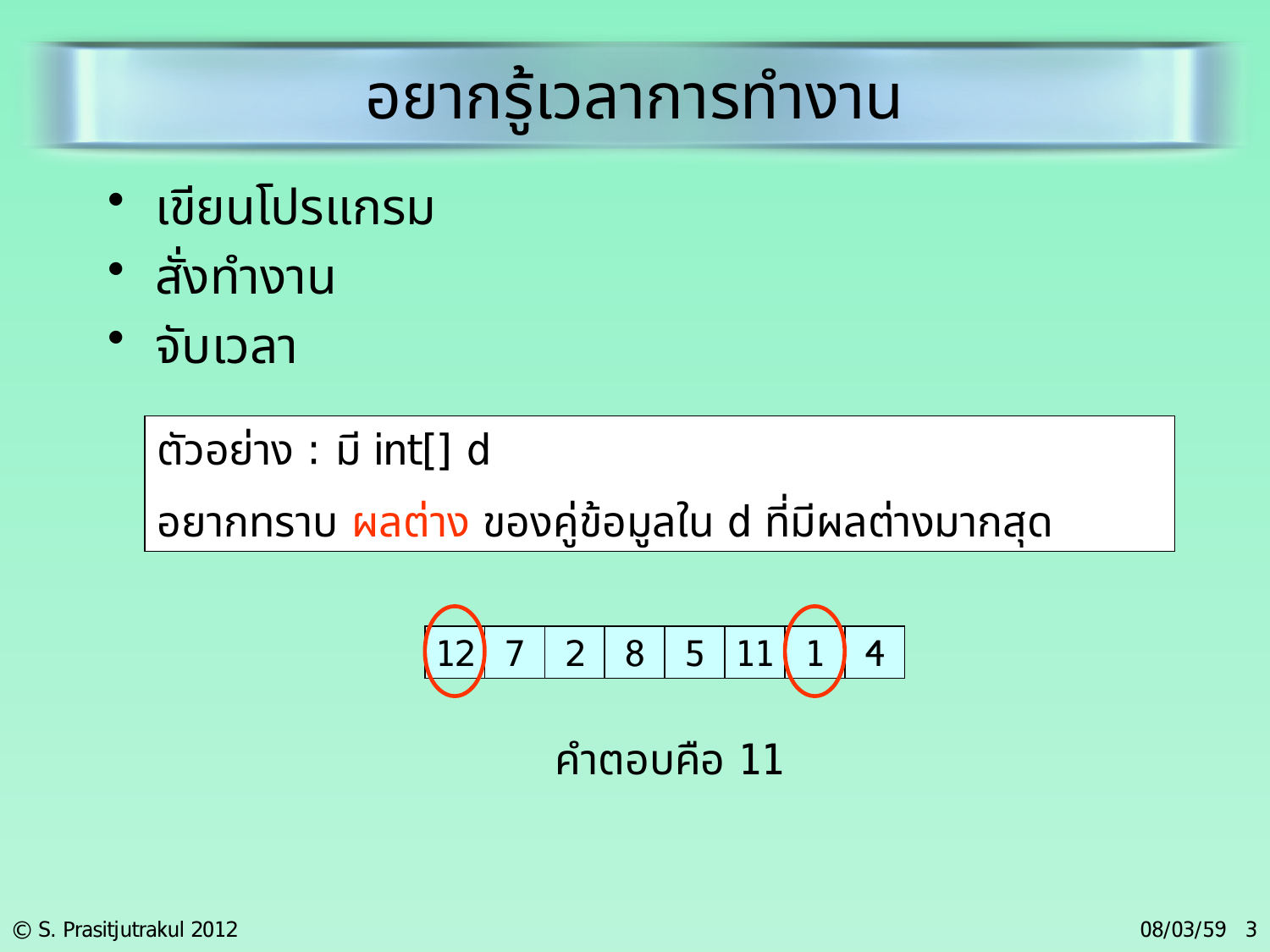

# อยากรู้เวลาการทำงาน
เขียนโปรแกรม
สั่งทำงาน
จับเวลา

ตัวอย่าง : มี int[] d
อยากทราบ ผลต่าง ของคู่ข้อมูลใน d ที่มีผลต่างมากสุด

12
7
2
8
5
11
1
4
คำตอบคือ 11